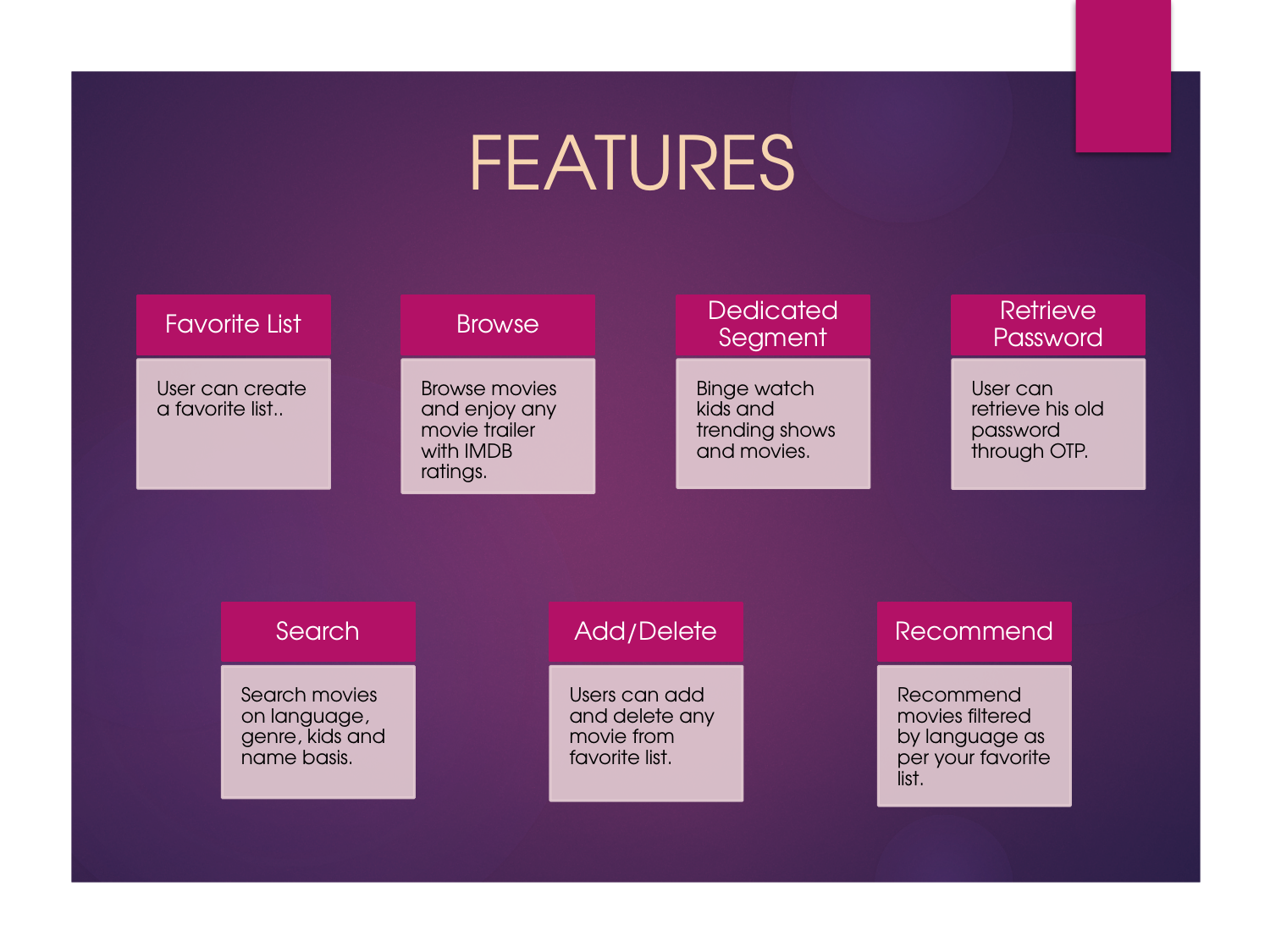

# FEATURES
Favorite List
User can create a favorite list..
Browse
Browse movies and enjoy any movie trailer with IMDB ratings.
Search
Search movies on language, genre, kids and name basis.
Add/Delete
Users can add and delete any movie from favorite list.
Recommend
Recommend movies filtered by language as per your favorite list.
Retrieve Password
User can retrieve his old password through OTP.
Dedicated Segment
Binge watch kids and trending shows and movies.